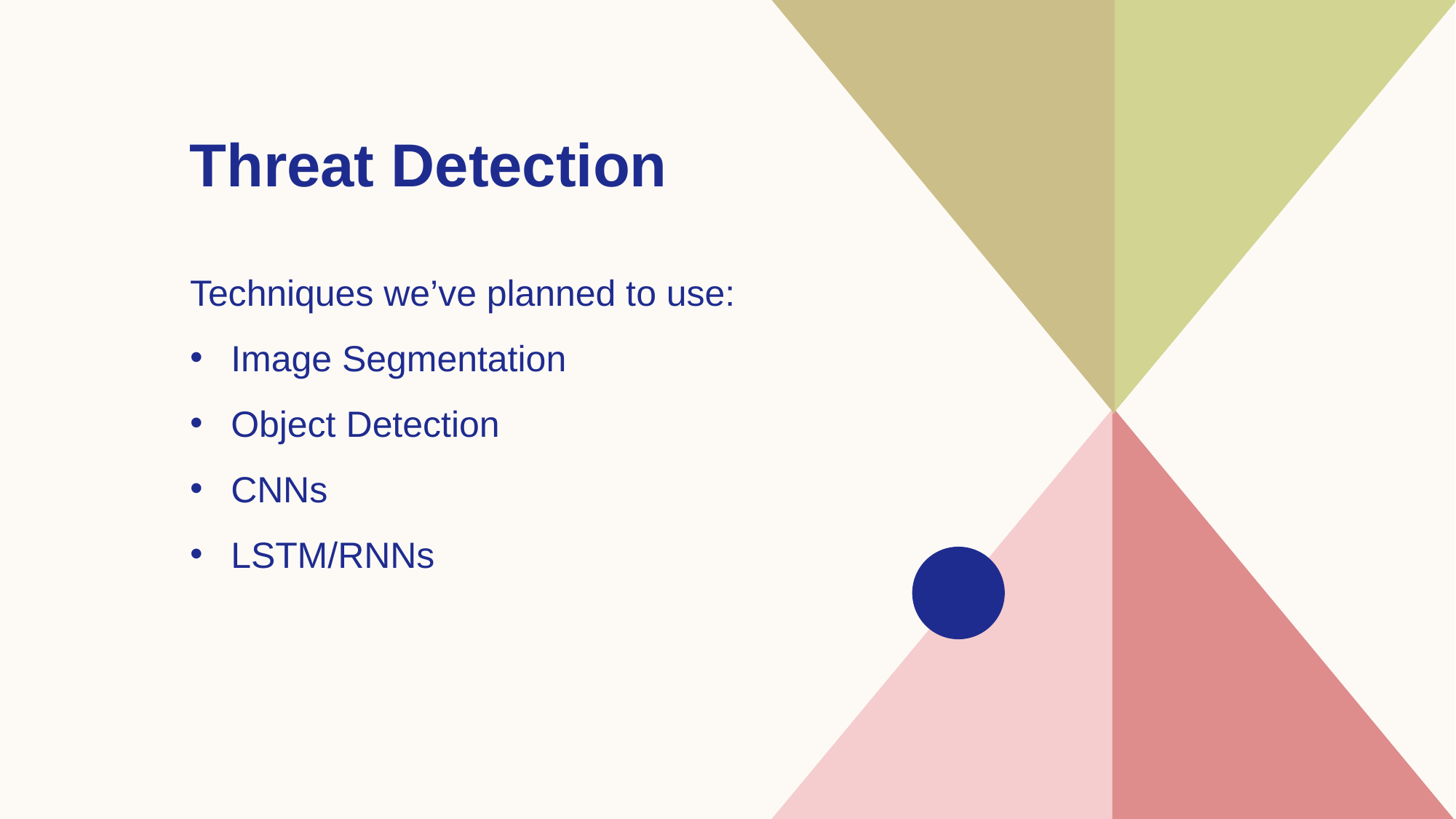

Threat Detection
Techniques we’ve planned to use:
Image Segmentation
Object Detection
CNNs
LSTM/RNNs